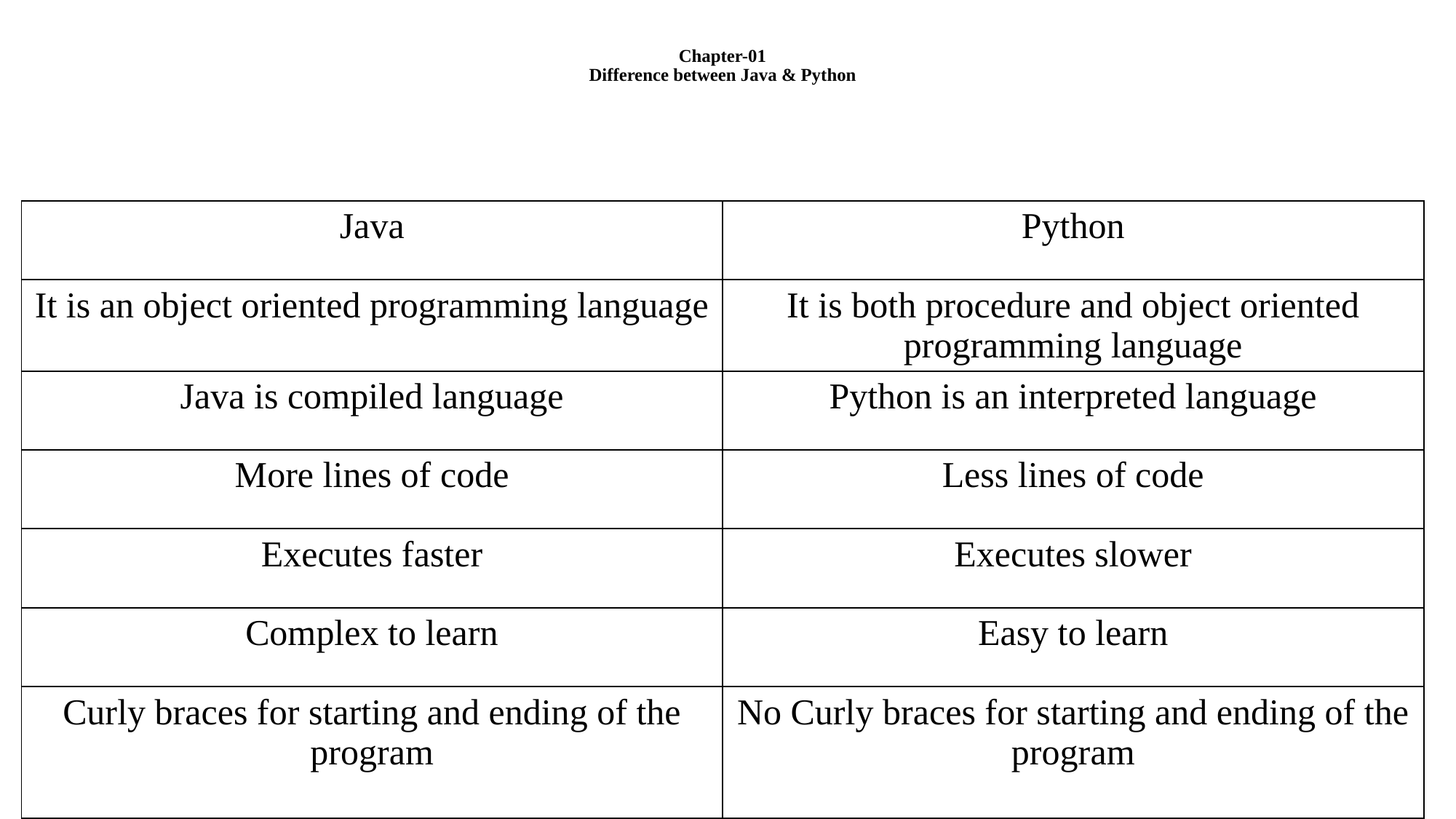

# Chapter-01 Difference between Java & Python
| Java | Python |
| --- | --- |
| It is an object oriented programming language | It is both procedure and object oriented programming language |
| Java is compiled language | Python is an interpreted language |
| More lines of code | Less lines of code |
| Executes faster | Executes slower |
| Complex to learn | Easy to learn |
| Curly braces for starting and ending of the program | No Curly braces for starting and ending of the program |